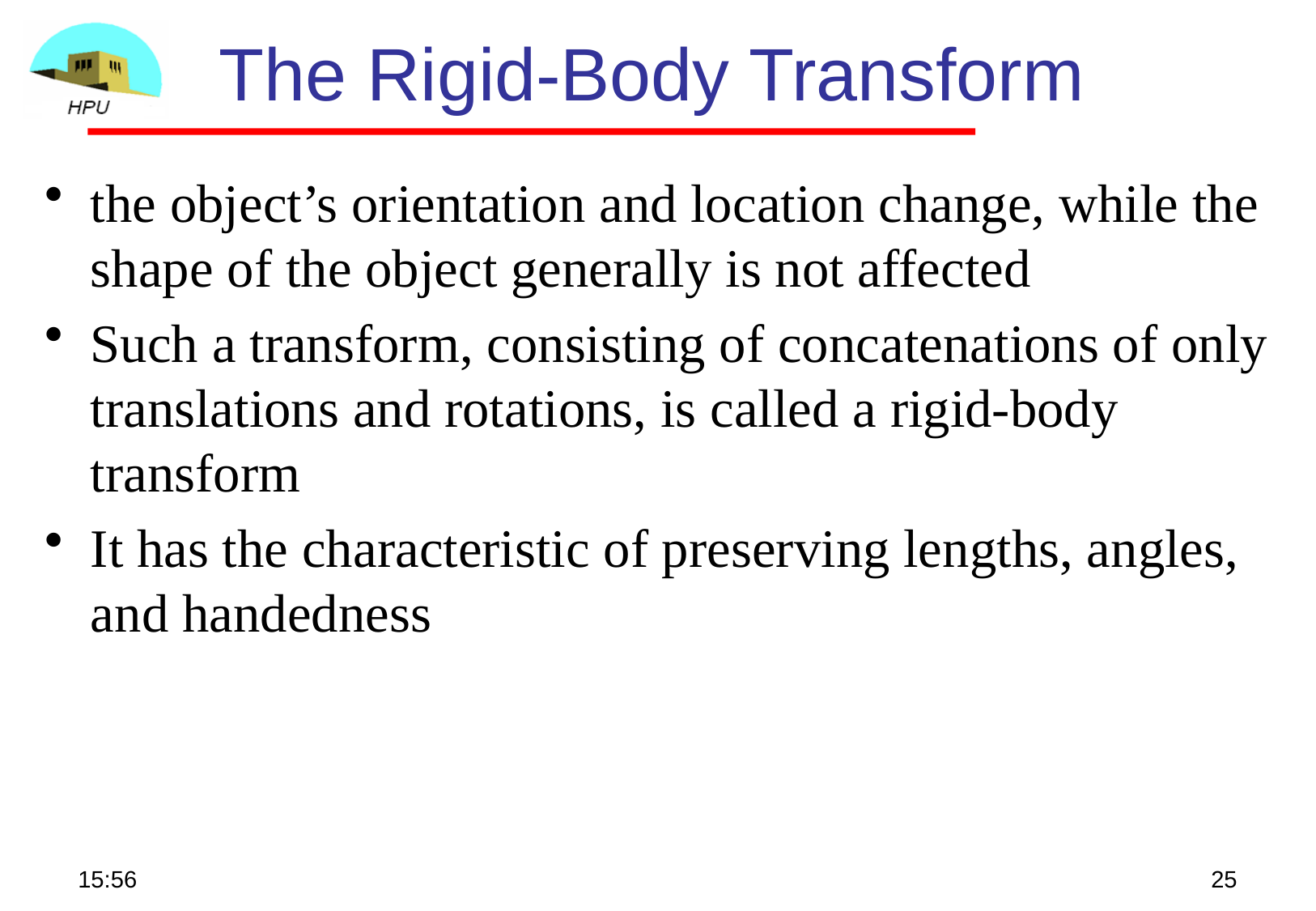

# The Rigid-Body Transform
the object’s orientation and location change, while the shape of the object generally is not affected
Such a transform, consisting of concatenations of only translations and rotations, is called a rigid-body transform
It has the characteristic of preserving lengths, angles, and handedness
15:56
25